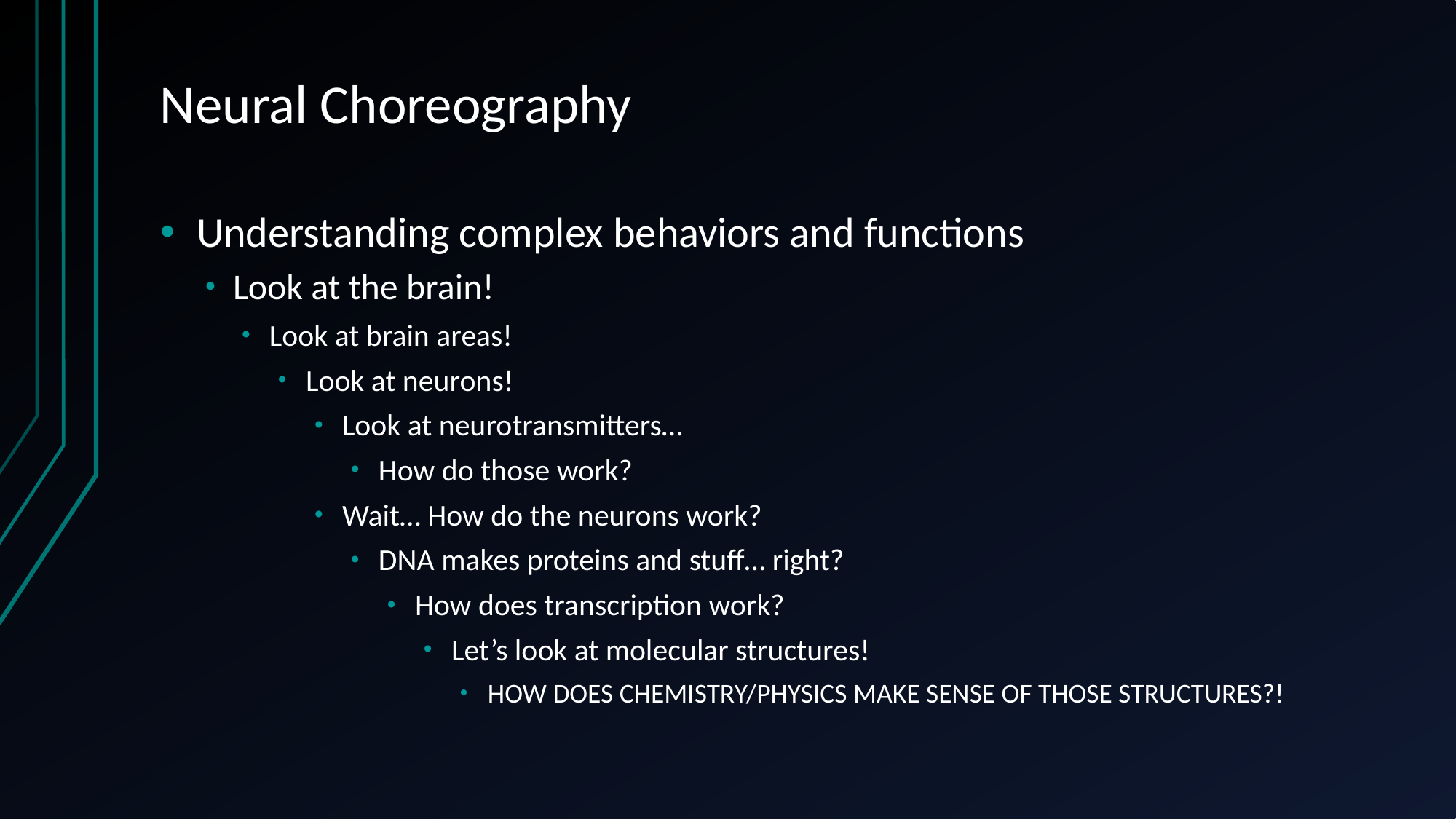

# Neural Choreography
Understanding complex behaviors and functions
Look at the brain!
Look at brain areas!
Look at neurons!
Look at neurotransmitters…
How do those work?
Wait… How do the neurons work?
DNA makes proteins and stuff… right?
How does transcription work?
Let’s look at molecular structures!
HOW DOES CHEMISTRY/PHYSICS MAKE SENSE OF THOSE STRUCTURES?!